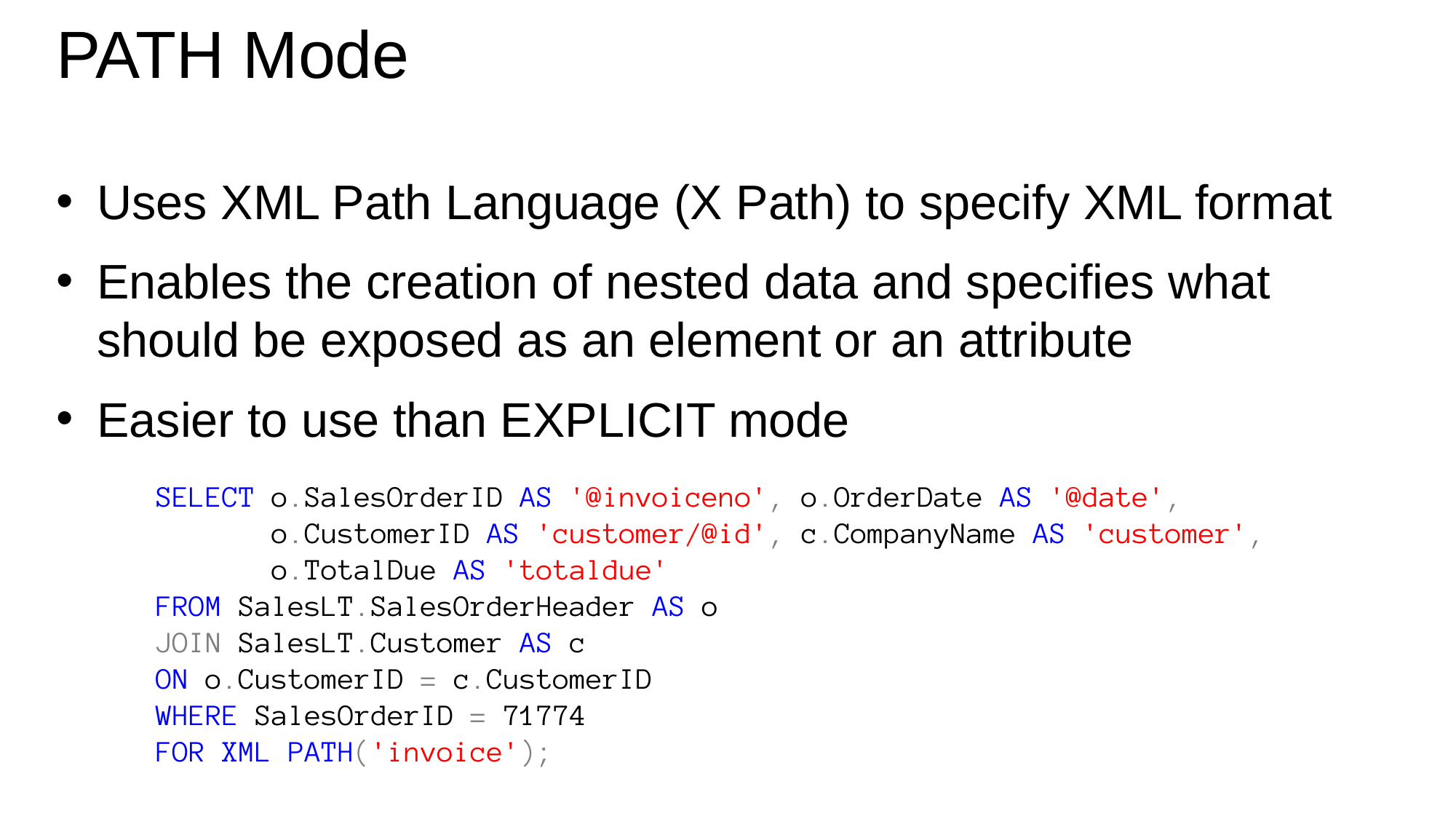

# PATH Mode
Uses XML Path Language (X Path) to specify XML format
Enables the creation of nested data and specifies what should be exposed as an element or an attribute
Easier to use than EXPLICIT mode

SELECT o.SalesOrderID AS '@invoiceno', o.OrderDate AS '@date',
       o.CustomerID AS 'customer/@id', c.CompanyName AS 'customer',
       o.TotalDue AS 'totaldue'
FROM SalesLT.SalesOrderHeader AS o
JOIN SalesLT.Customer AS c
ON o.CustomerID = c.CustomerID
WHERE SalesOrderID = 71774
FOR XML PATH('invoice');